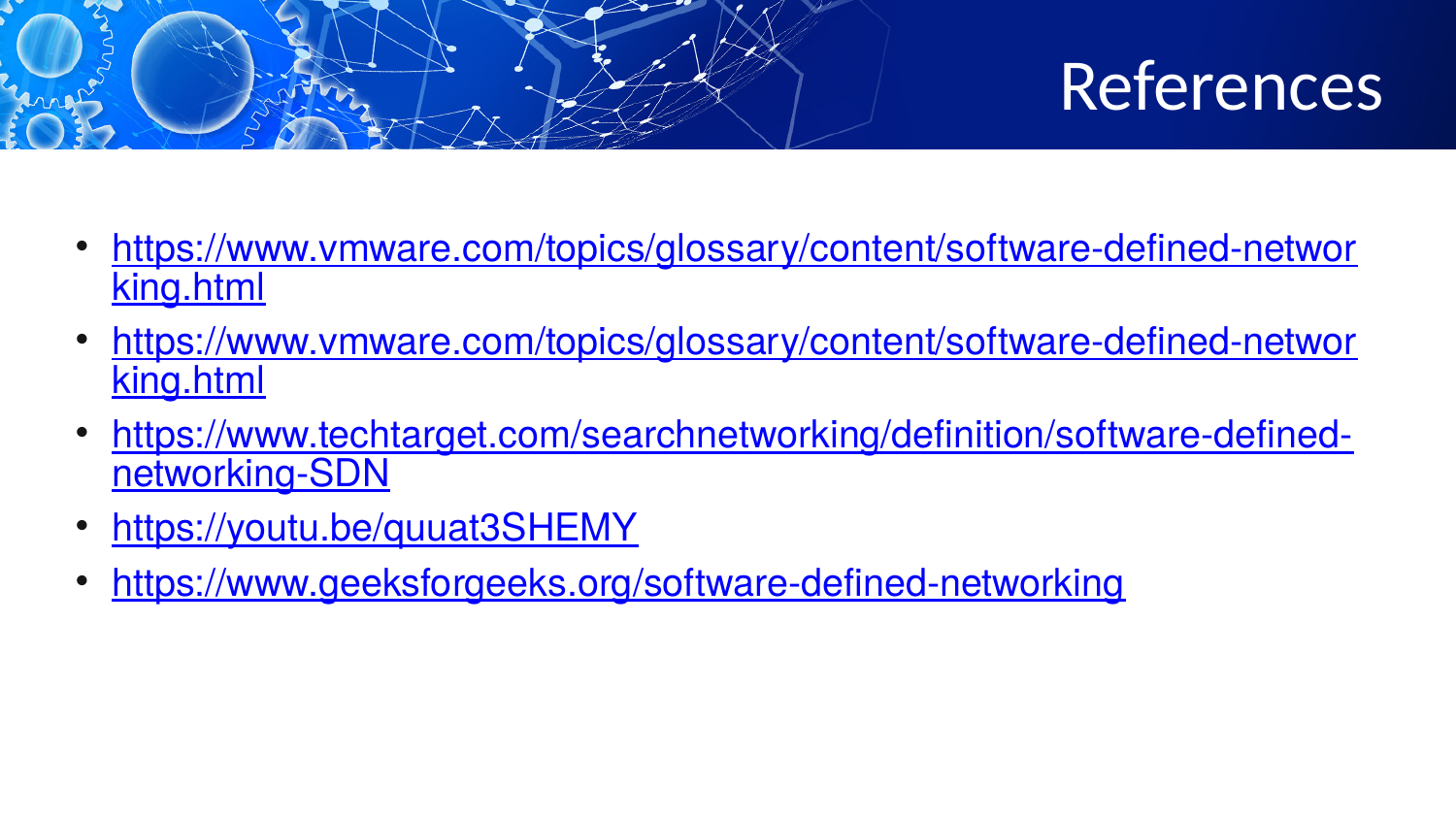

# References
https://www.vmware.com/topics/glossary/content/software-defined-networking.html
https://www.vmware.com/topics/glossary/content/software-defined-networking.html
https://www.techtarget.com/searchnetworking/definition/software-defined-networking-SDN
https://youtu.be/quuat3SHEMY
https://www.geeksforgeeks.org/software-defined-networking